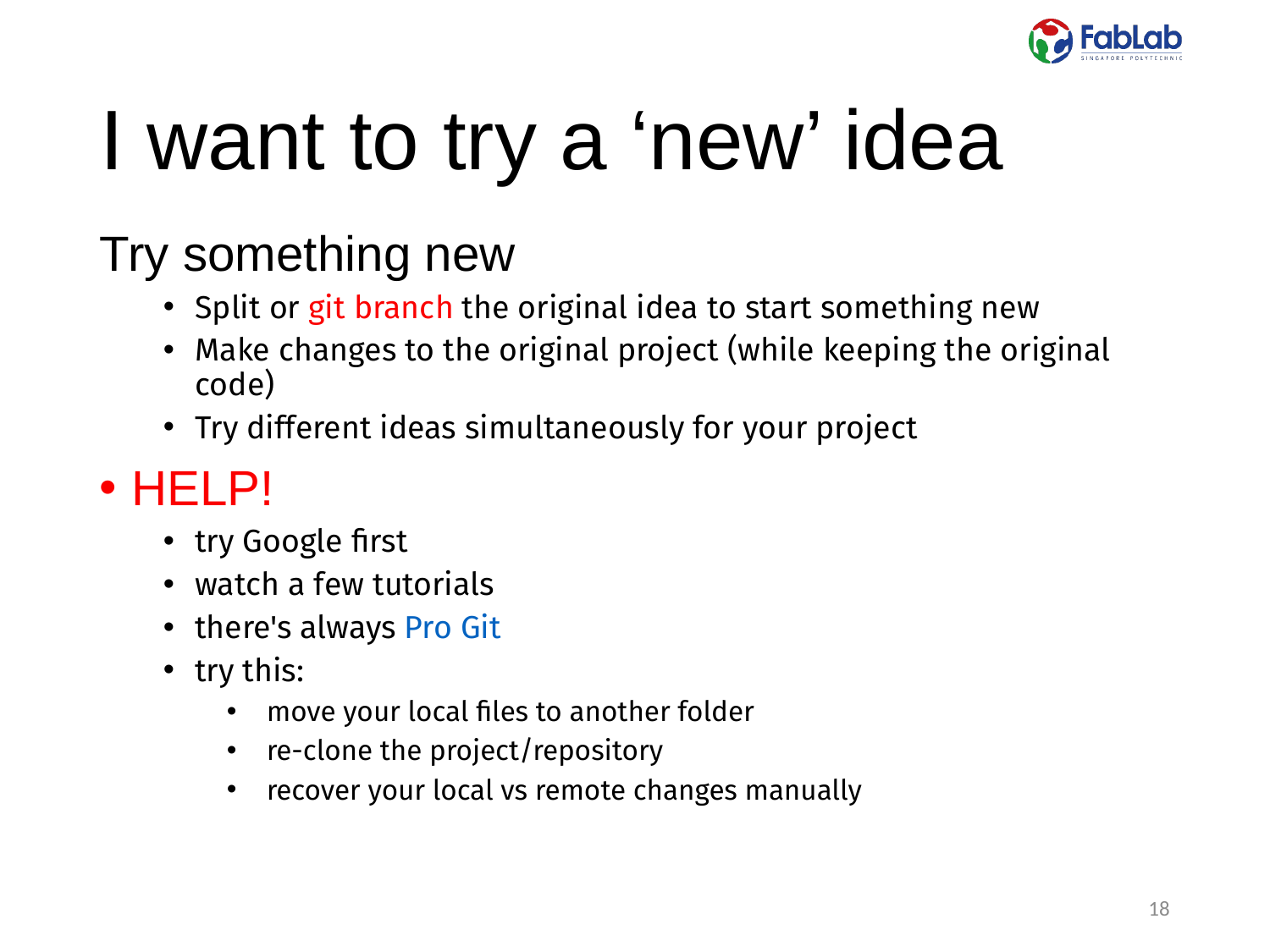

# I want to try a ‘new’ idea
Try something new
Split or git branch the original idea to start something new
Make changes to the original project (while keeping the original code)
Try different ideas simultaneously for your project
HELP!
try Google first
watch a few tutorials
there's always Pro Git
try this:
move your local files to another folder
re-clone the project/repository
recover your local vs remote changes manually

18